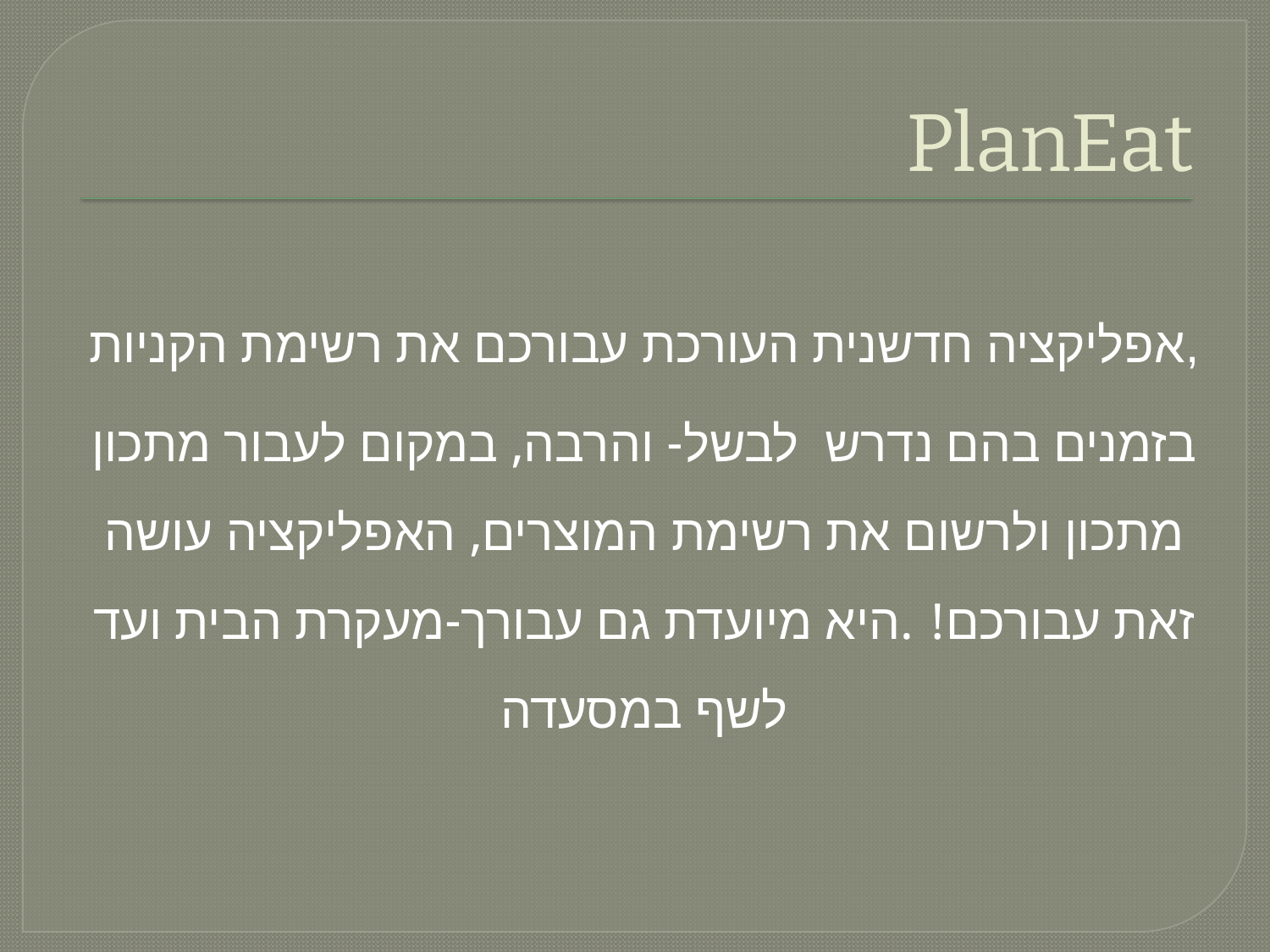

# PlanEat
אפליקציה חדשנית העורכת עבורכם את רשימת הקניות,
בזמנים בהם נדרש  לבשל- והרבה, במקום לעבור מתכון מתכון ולרשום את רשימת המוצרים, האפליקציה עושה זאת עבורכם! .היא מיועדת גם עבורך-מעקרת הבית ועד לשף במסעדה